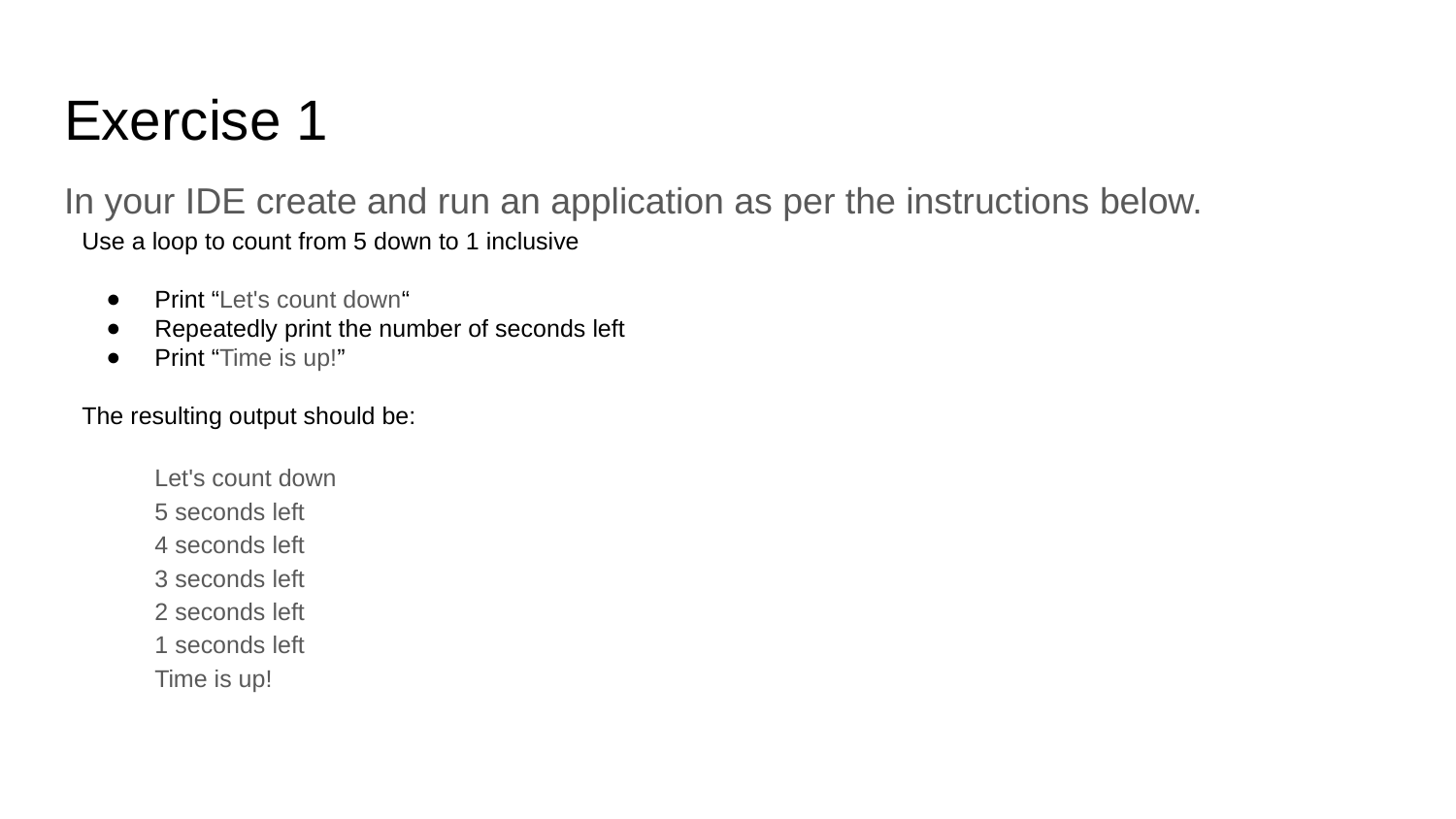

# Exercise 1
In your IDE create and run an application as per the instructions below.
Use a loop to count from 5 down to 1 inclusive

Print “Let's count down“
Repeatedly print the number of seconds left
Print “Time is up!”

The resulting output should be:

Let's count down
5 seconds left
4 seconds left
3 seconds left
2 seconds left
1 seconds left
Time is up!